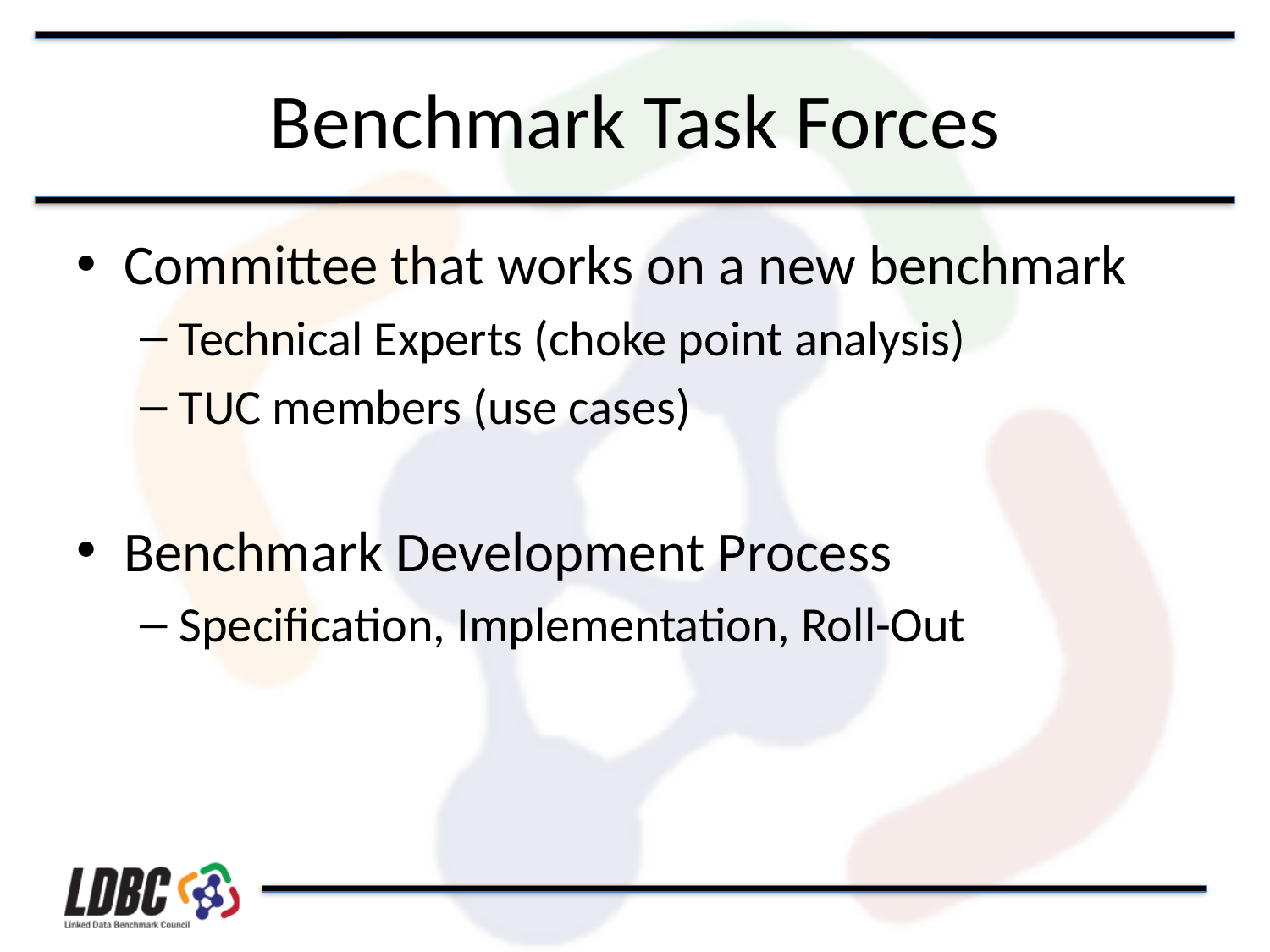

# Benchmark Task Forces
Committee that works on a new benchmark
Technical Experts (choke point analysis)
TUC members (use cases)

Benchmark Development Process
Specification, Implementation, Roll-Out